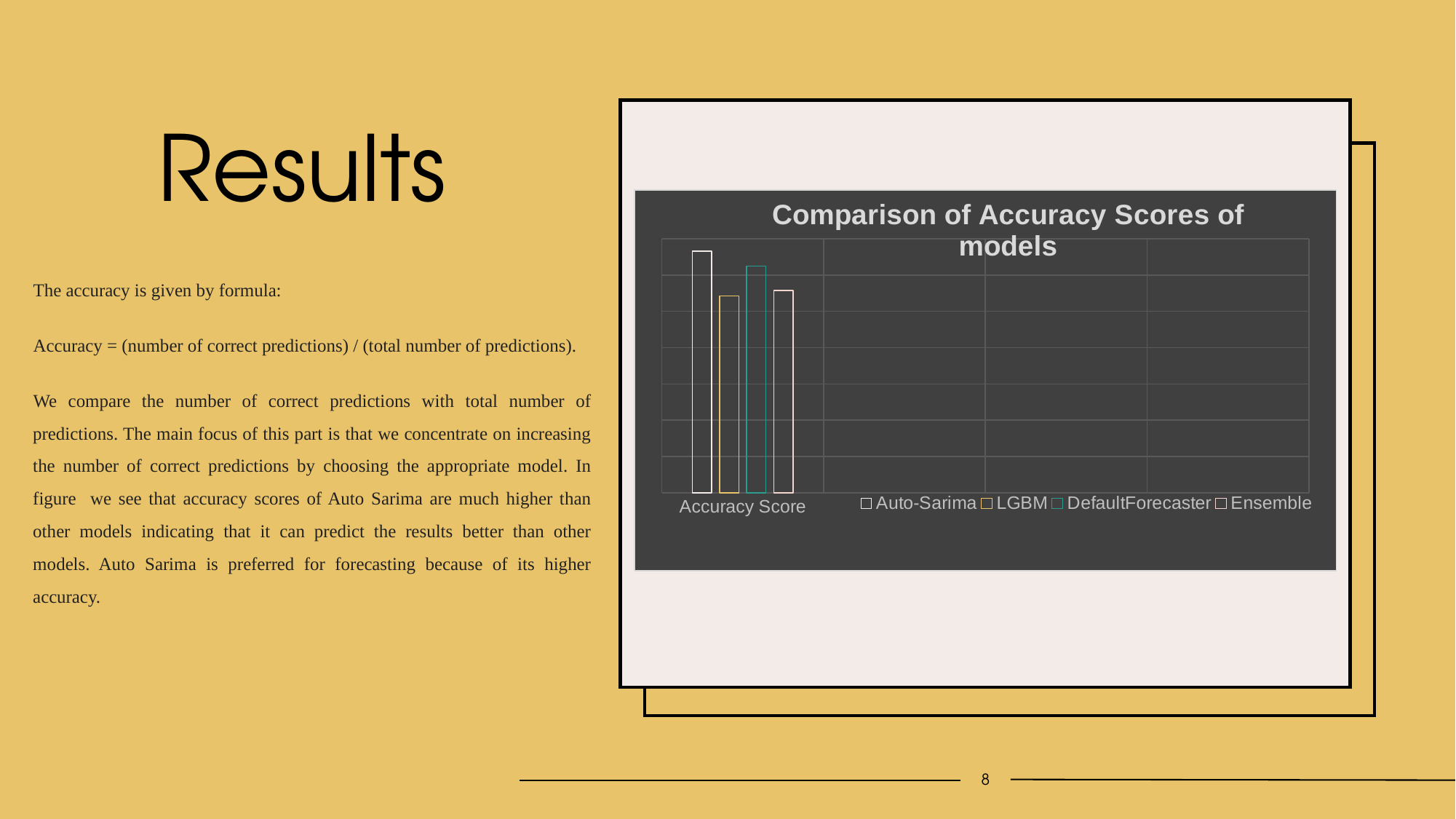

# Results

### Chart: Comparison of Accuracy Scores of models

| Category | Auto-Sarima | LGBM | DefaultForecaster | Ensemble |
|---|---|---|---|---|
| Accuracy Score | 0.666 | 0.542 | 0.625 | 0.558 |
The accuracy is given by formula:
Accuracy = (number of correct predictions) / (total number of predictions).
We compare the number of correct predictions with total number of predictions. The main focus of this part is that we concentrate on increasing the number of correct predictions by choosing the appropriate model. In figure  we see that accuracy scores of Auto Sarima are much higher than other models indicating that it can predict the results better than other models. Auto Sarima is preferred for forecasting because of its higher accuracy.

8